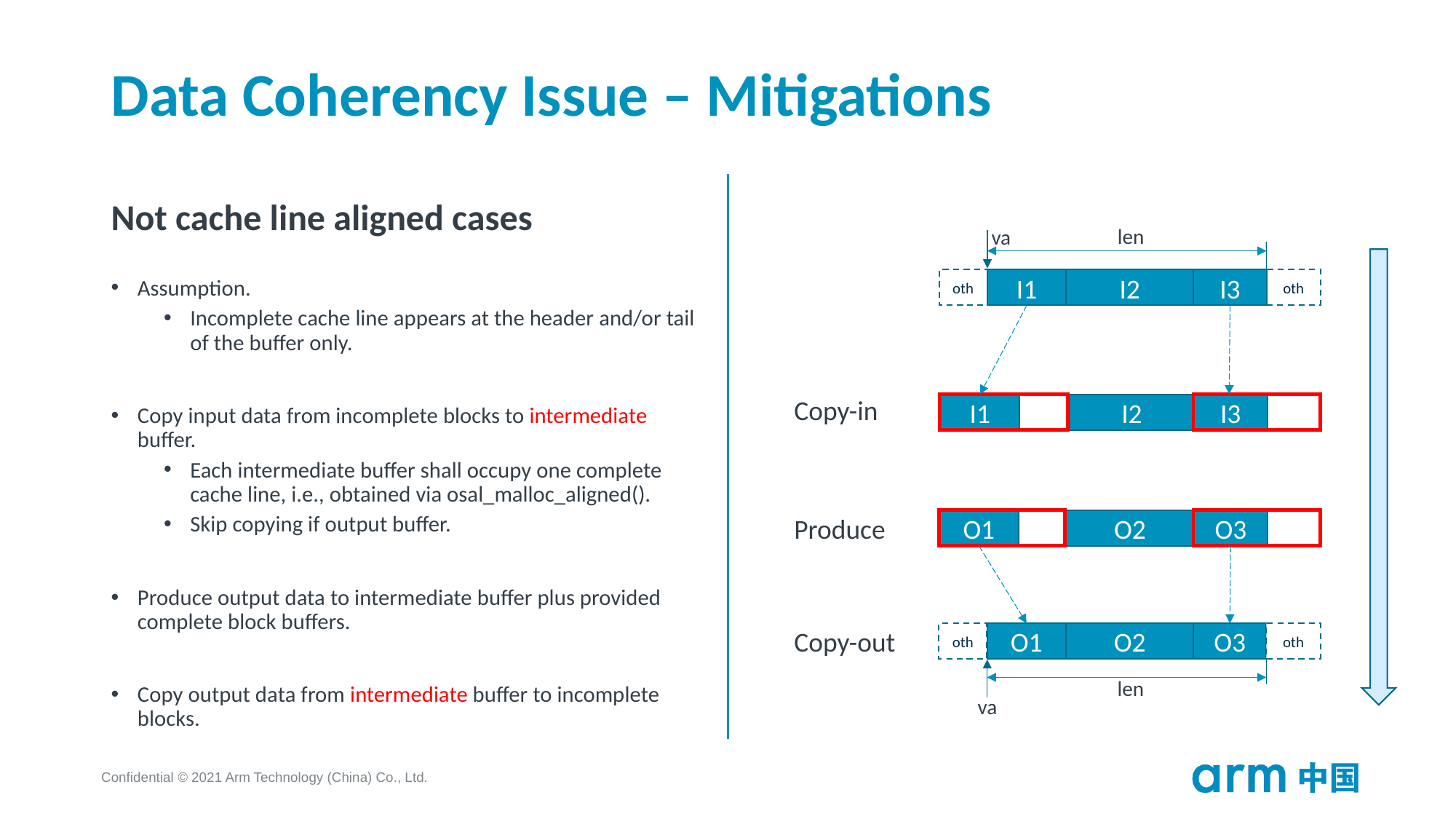

# Data Coherency Issue – Mitigations
Not cache line aligned cases
len
va

oth
I1
I2
I3
oth
Copy-in

I1
I2

I3
Produce

O1
O2

O3
Copy-out
oth
O1
O2
O3
oth
len
va
Assumption.
Incomplete cache line appears at the header and/or tail of the buffer only.

Copy input data from incomplete blocks to intermediate buffer.
Each intermediate buffer shall occupy one complete cache line, i.e., obtained via osal_malloc_aligned().
Skip copying if output buffer.

Produce output data to intermediate buffer plus provided complete block buffers.

Copy output data from intermediate buffer to incomplete blocks.